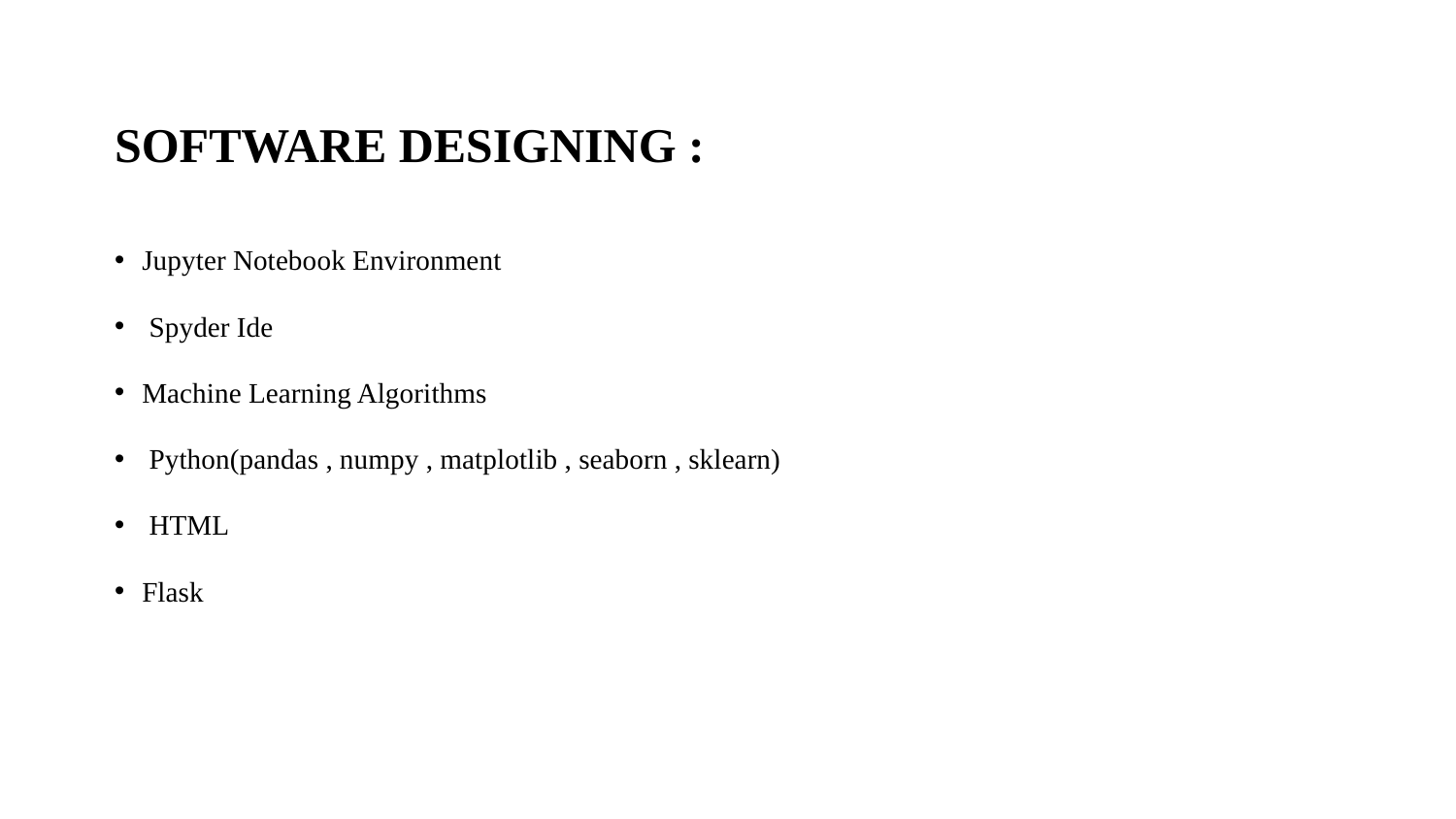

# SOFTWARE DESIGNING :
Jupyter Notebook Environment
 Spyder Ide
Machine Learning Algorithms
 Python(pandas , numpy , matplotlib , seaborn , sklearn)
 HTML
Flask